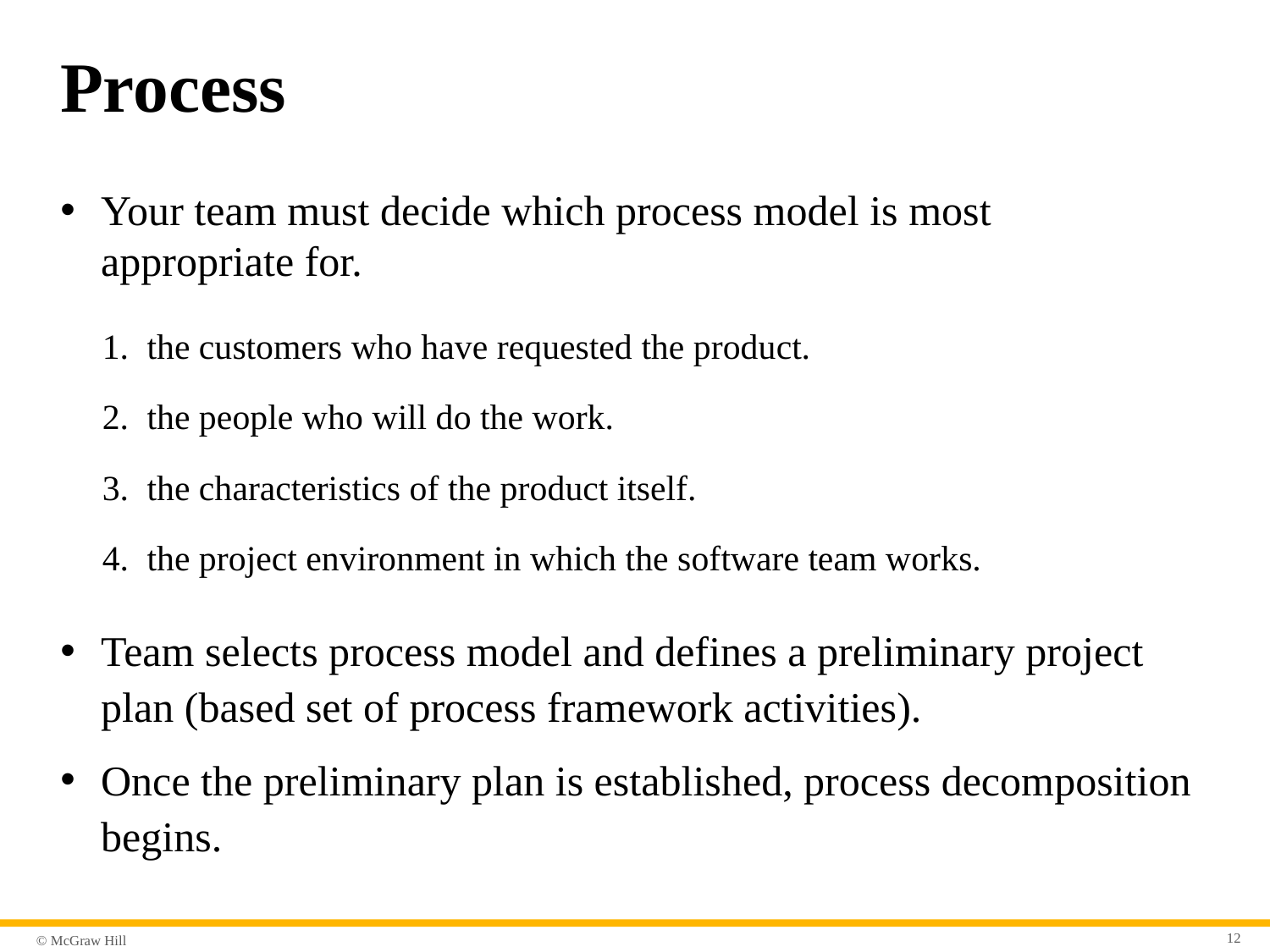

# Process
Your team must decide which process model is most appropriate for.
the customers who have requested the product.
the people who will do the work.
the characteristics of the product itself.
the project environment in which the software team works.
Team selects process model and defines a preliminary project plan (based set of process framework activities).
Once the preliminary plan is established, process decomposition begins.

12